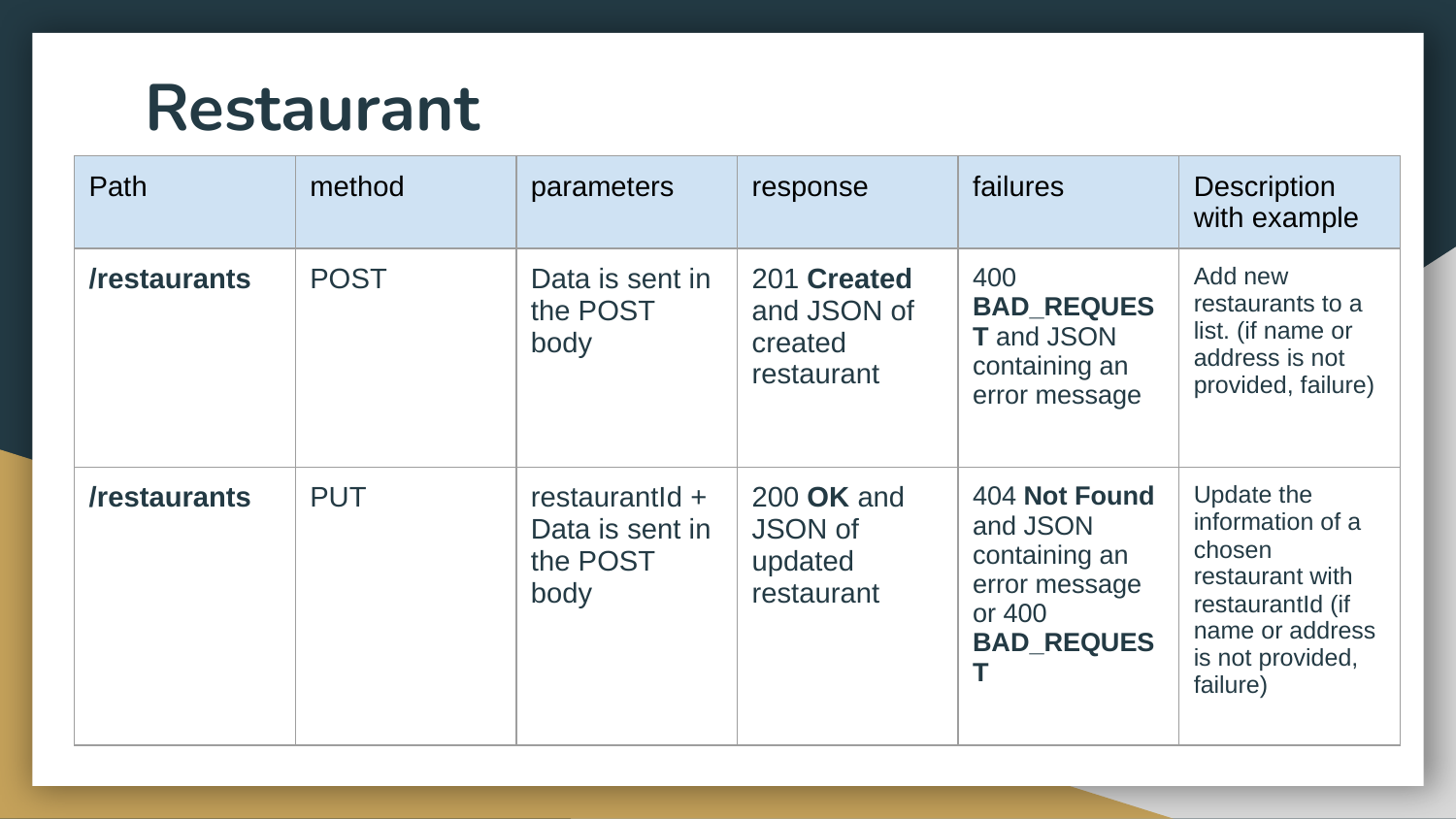

# Restaurant
| Path | method | parameters | response | failures | Description with example |
| --- | --- | --- | --- | --- | --- |
| /restaurants | POST | Data is sent in the POST body | 201 Created and JSON of created restaurant | 400 BAD\_REQUEST and JSON containing an error message | Add new restaurants to a list. (if name or address is not provided, failure) |
| /restaurants | PUT | restaurantId + Data is sent in the POST body | 200 OK and JSON of updated restaurant | 404 Not Found and JSON containing an error message or 400 BAD\_REQUEST | Update the information of a chosen restaurant with restaurantId (if name or address is not provided, failure) |